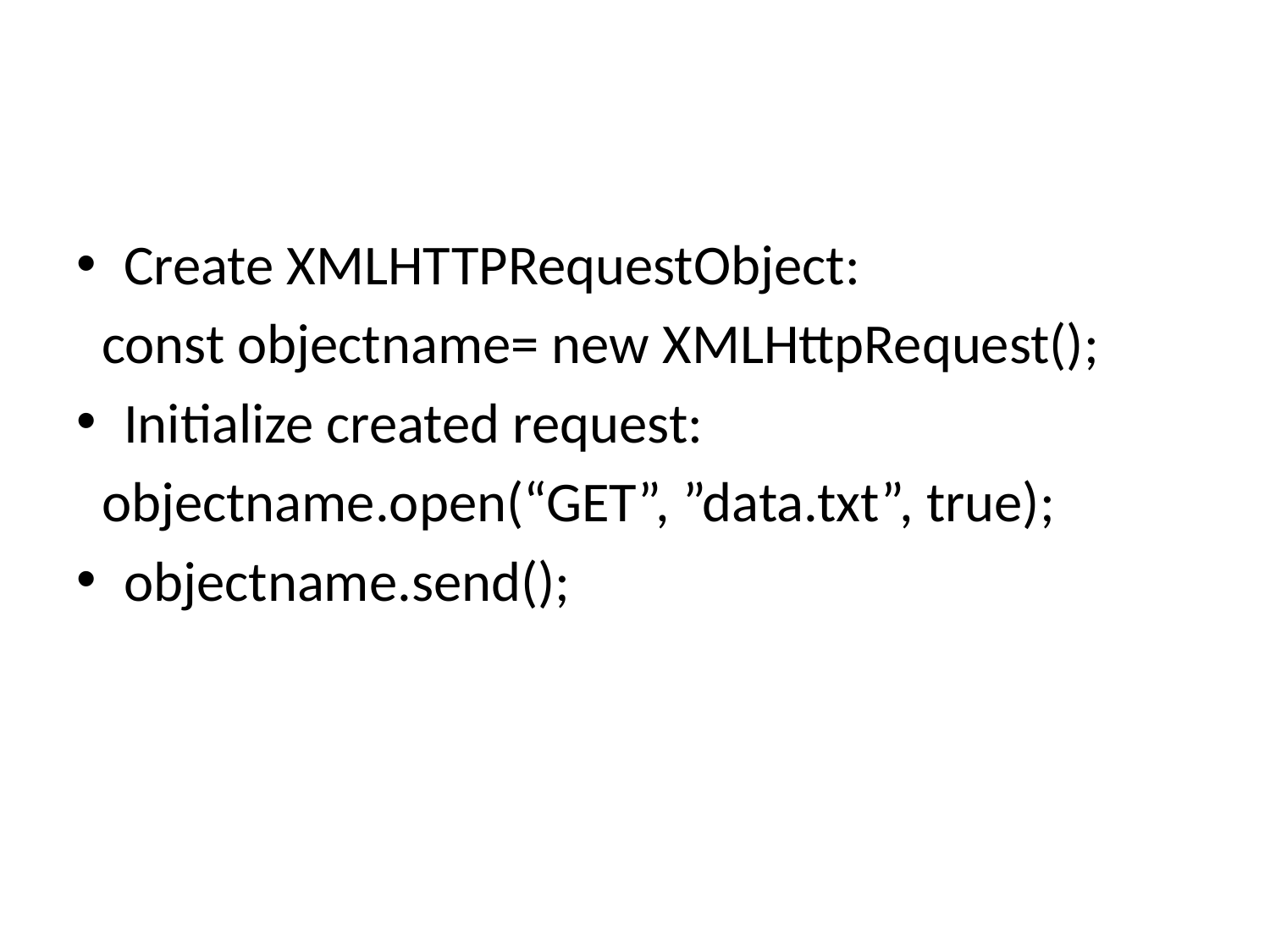

#
Create XMLHTTPRequestObject:
  const objectname= new XMLHttpRequest();
Initialize created request:
  objectname.open(“GET”, ”data.txt”, true);
objectname.send();